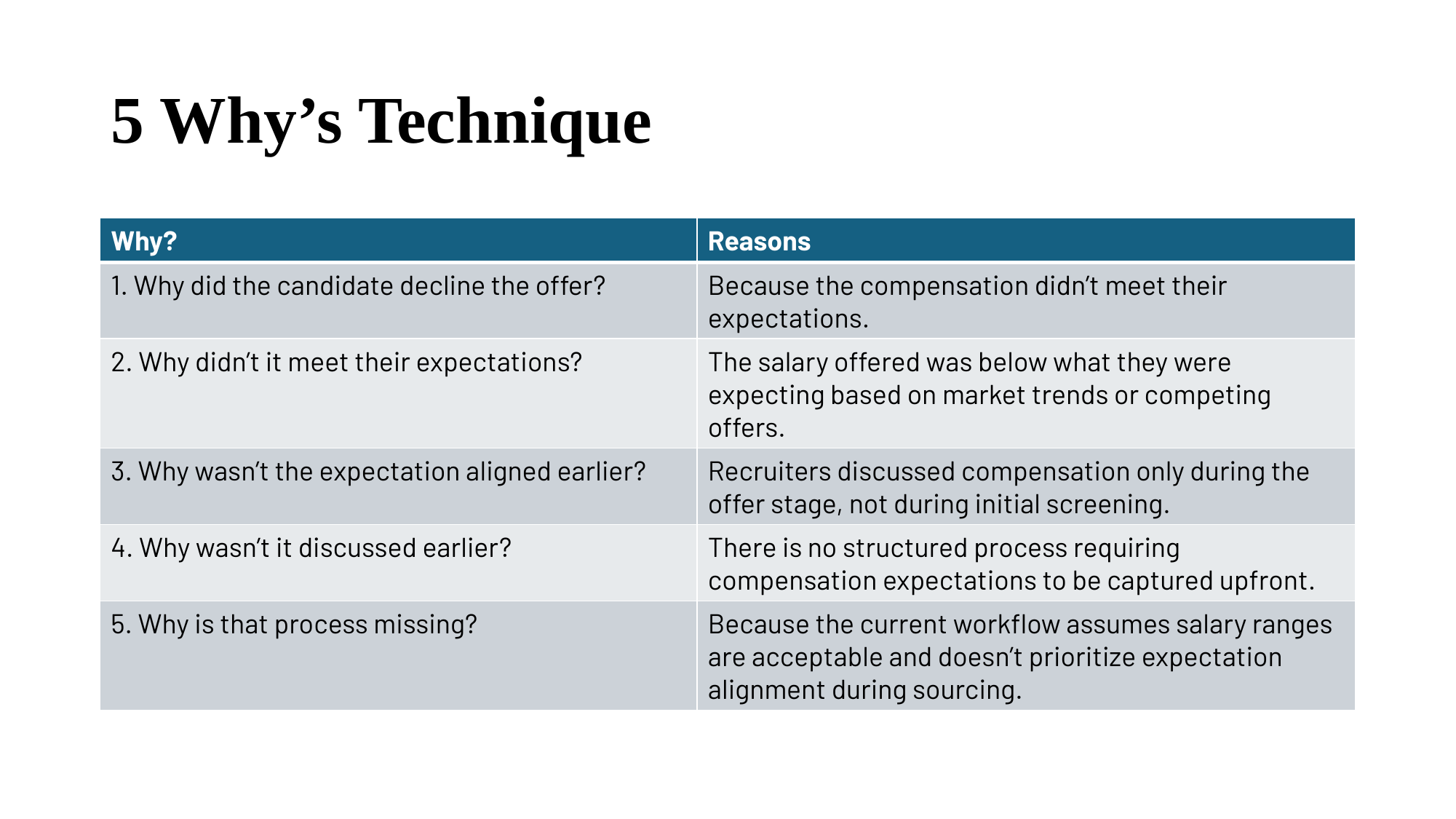

# 5 Why’s Technique
| Why? | Reasons |
| --- | --- |
| 1. Why did the candidate decline the offer? | Because the compensation didn’t meet their expectations. |
| 2. Why didn’t it meet their expectations? | The salary offered was below what they were expecting based on market trends or competing offers. |
| 3. Why wasn’t the expectation aligned earlier? | Recruiters discussed compensation only during the offer stage, not during initial screening. |
| 4. Why wasn’t it discussed earlier? | There is no structured process requiring compensation expectations to be captured upfront. |
| 5. Why is that process missing? | Because the current workflow assumes salary ranges are acceptable and doesn’t prioritize expectation alignment during sourcing. |